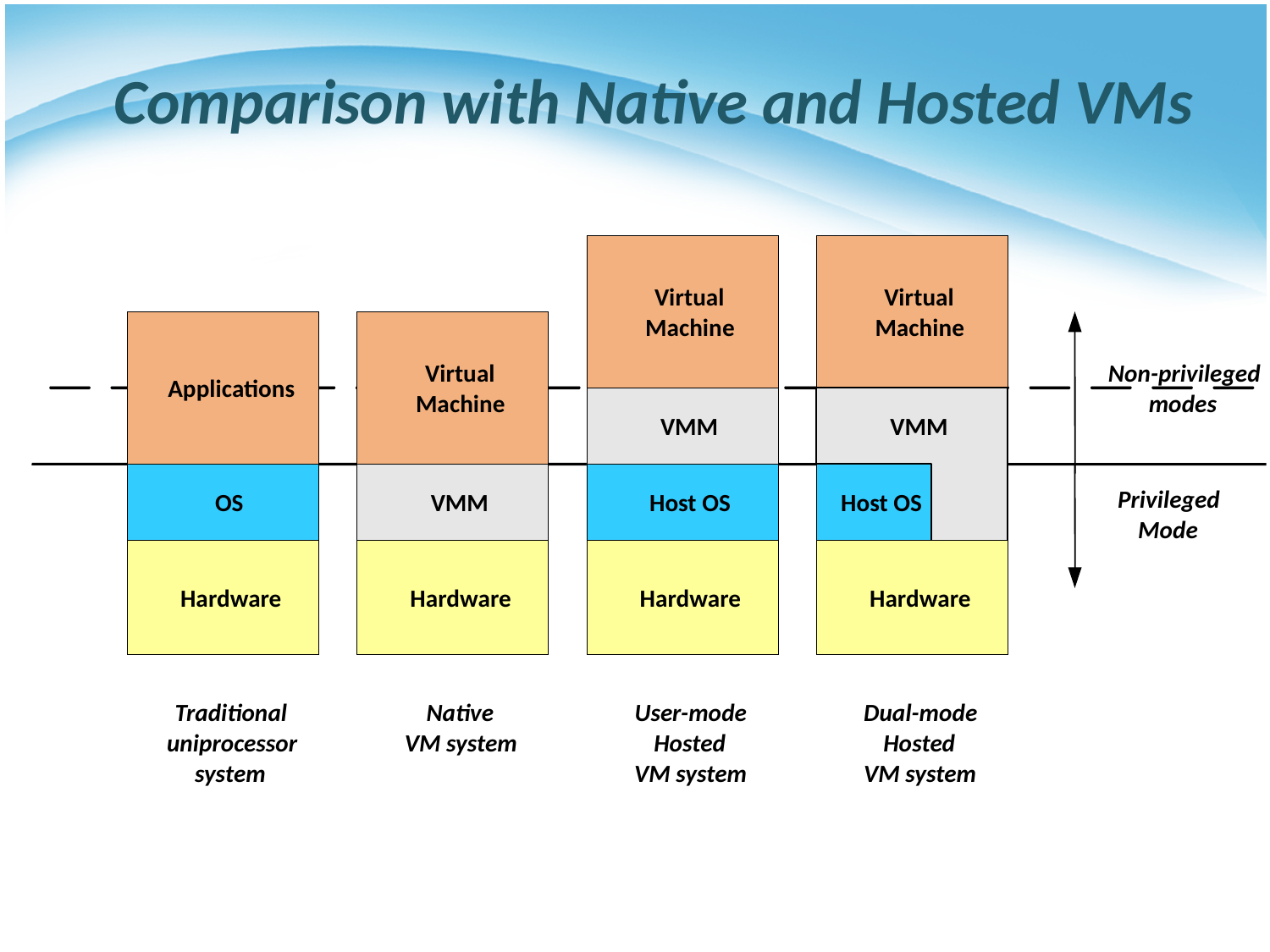

# Comparison with Native and Hosted VMs

Virtual
Virtual
Machine
Machine

Virtual
Non-privileged
Applications

Machine

modes
VMM
VMM

Privileged
OS
VMM
Host OS
Host OS
Mode

Hardware
Hardware
Hardware
Hardware

Traditional
Native
User-mode
Dual-mode
uniprocessor
VM system
Hosted
Hosted
system
VM system
VM system